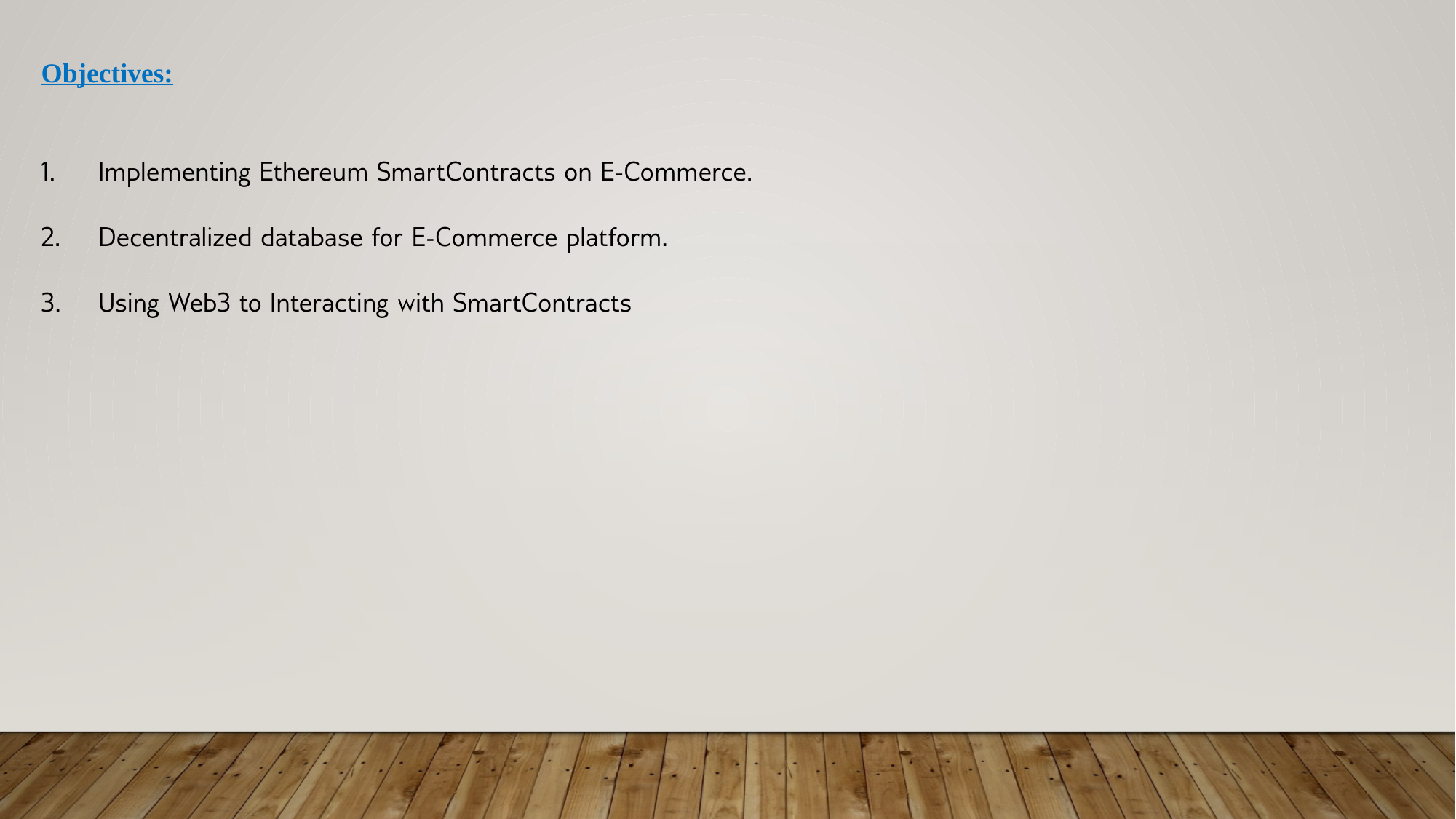

Objectives:

  Implementing Ethereum SmartContracts on E-Commerce.

  Decentralized database for E-Commerce platform.

  Using Web3 to Interacting with SmartContracts